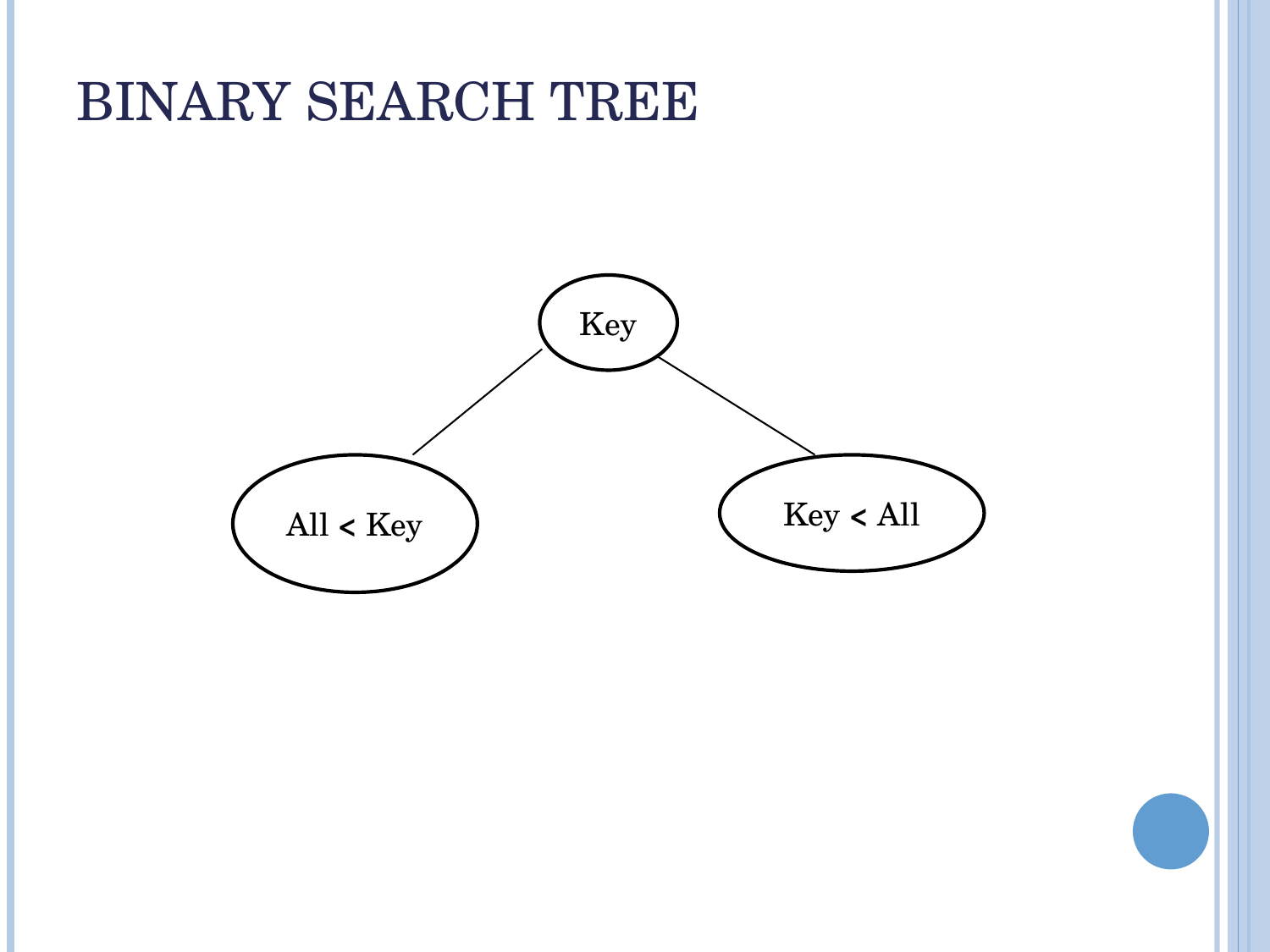

# Binary Search Tree

Key
All < Key
Key < All